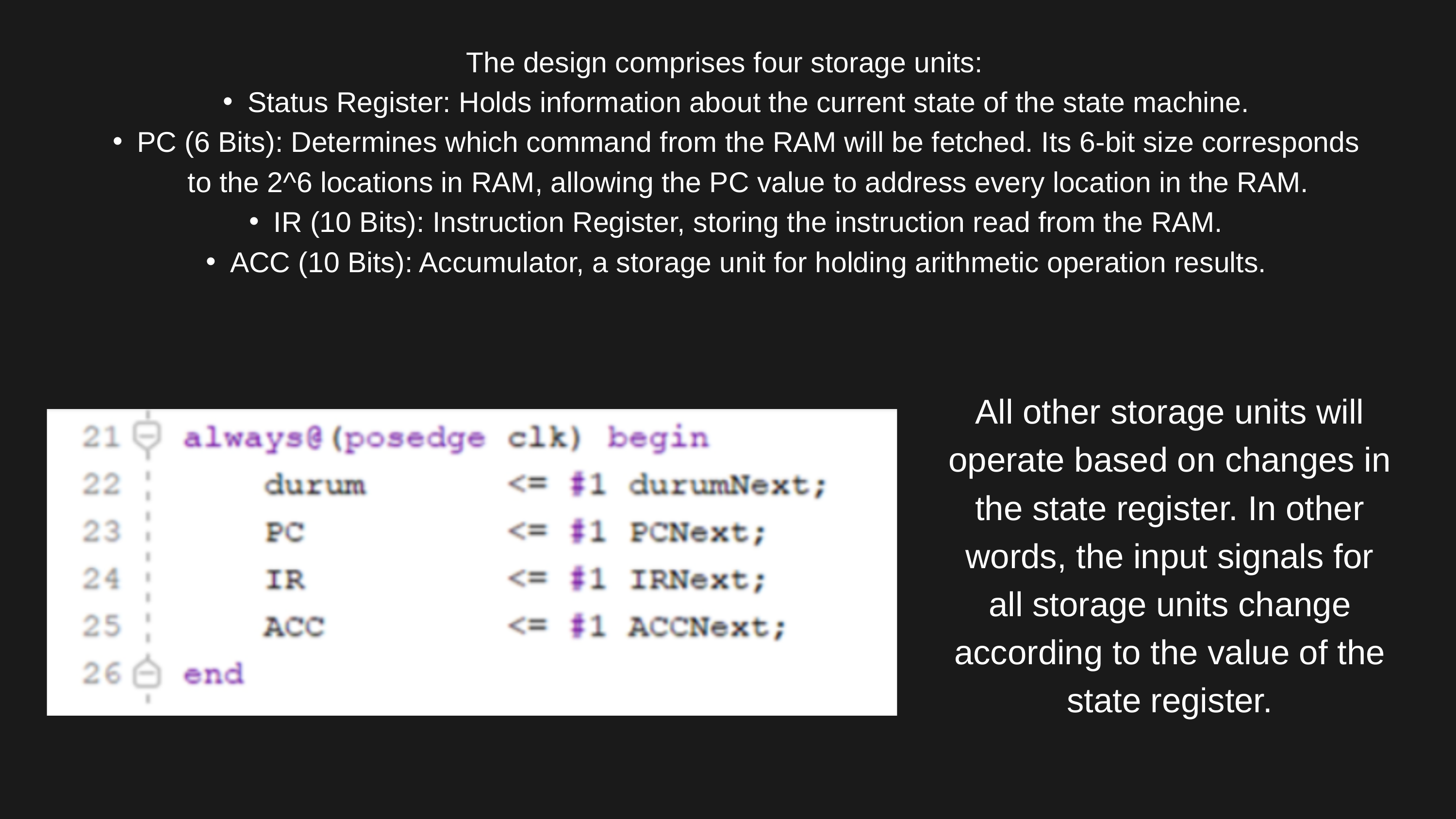

The design comprises four storage units:
Status Register: Holds information about the current state of the state machine.
PC (6 Bits): Determines which command from the RAM will be fetched. Its 6-bit size corresponds to the 2^6 locations in RAM, allowing the PC value to address every location in the RAM.
IR (10 Bits): Instruction Register, storing the instruction read from the RAM.
ACC (10 Bits): Accumulator, a storage unit for holding arithmetic operation results.

All other storage units will operate based on changes in the state register. In other words, the input signals for all storage units change according to the value of the state register.